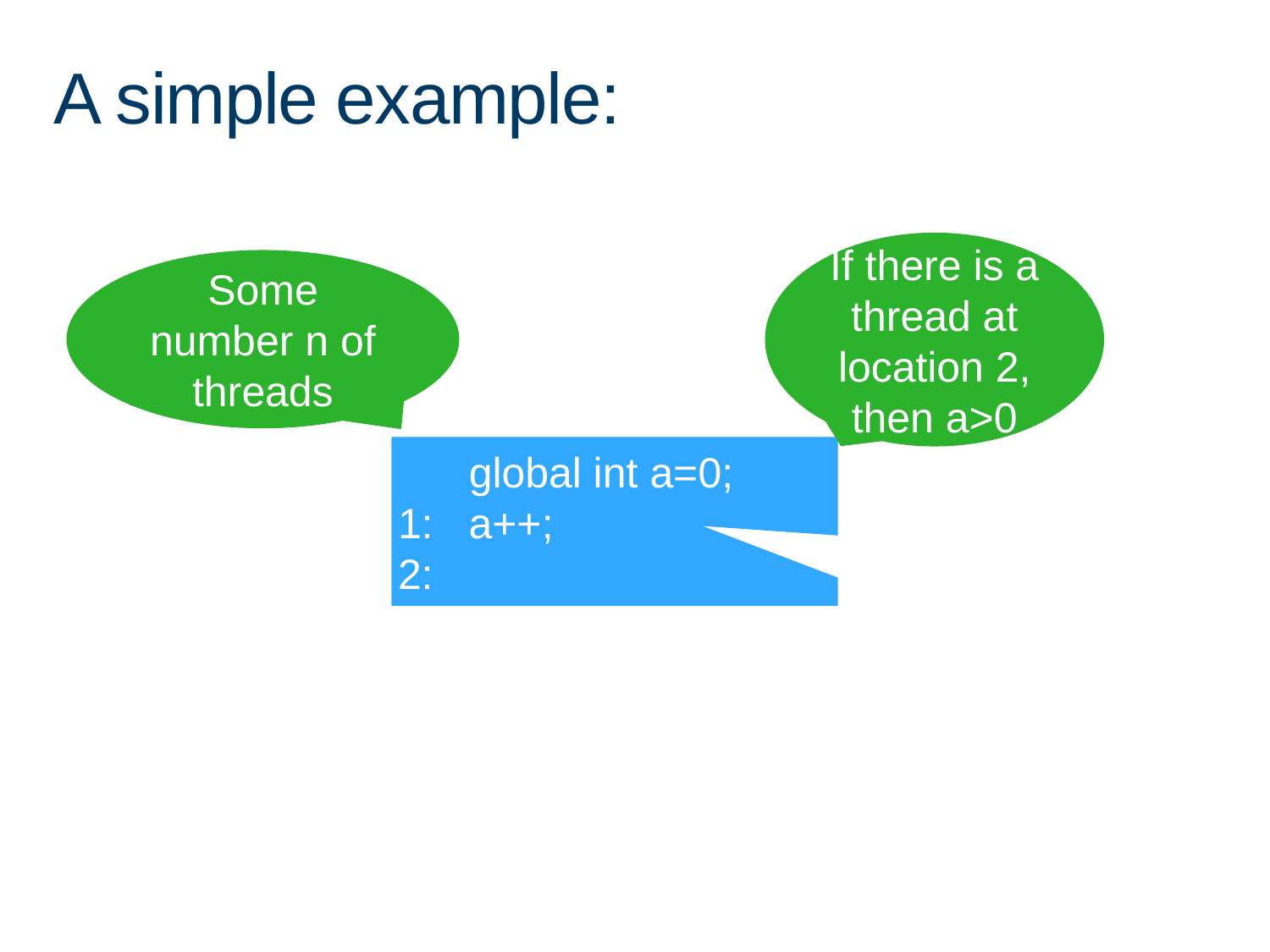

# A simple example:
If there is a thread at location 2, then a>0
Some number n of threads
      global int a=0;
1:   a++;
2: